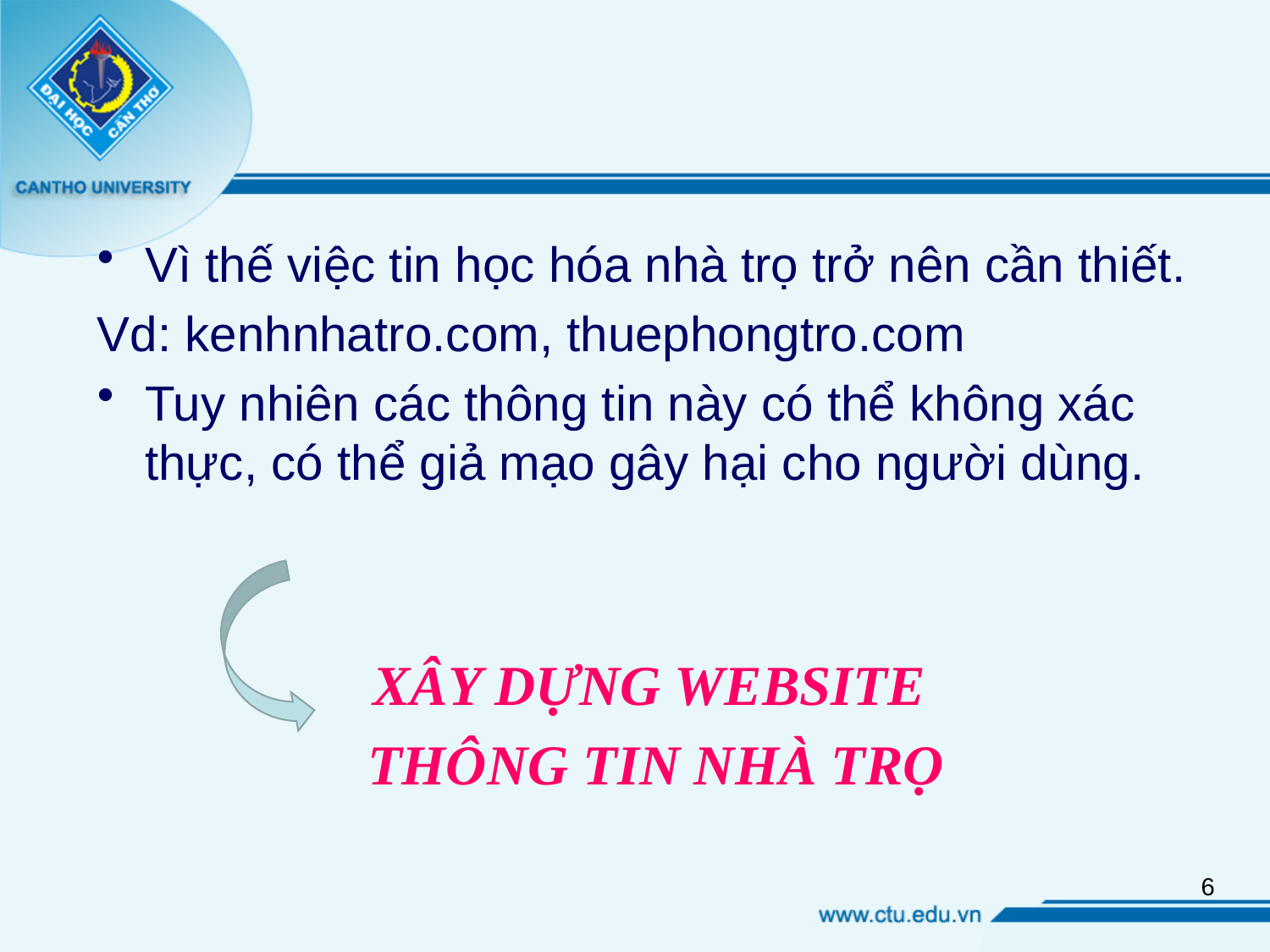

#
Vì thế việc tin học hóa nhà trọ trở nên cần thiết.
Vd: kenhnhatro.com, thuephongtro.com
Tuy nhiên các thông tin này có thể không xác thực, có thể giả mạo gây hại cho người dùng.

XÂY DỰNG WEBSITE
THÔNG TIN NHÀ TRỌ

6